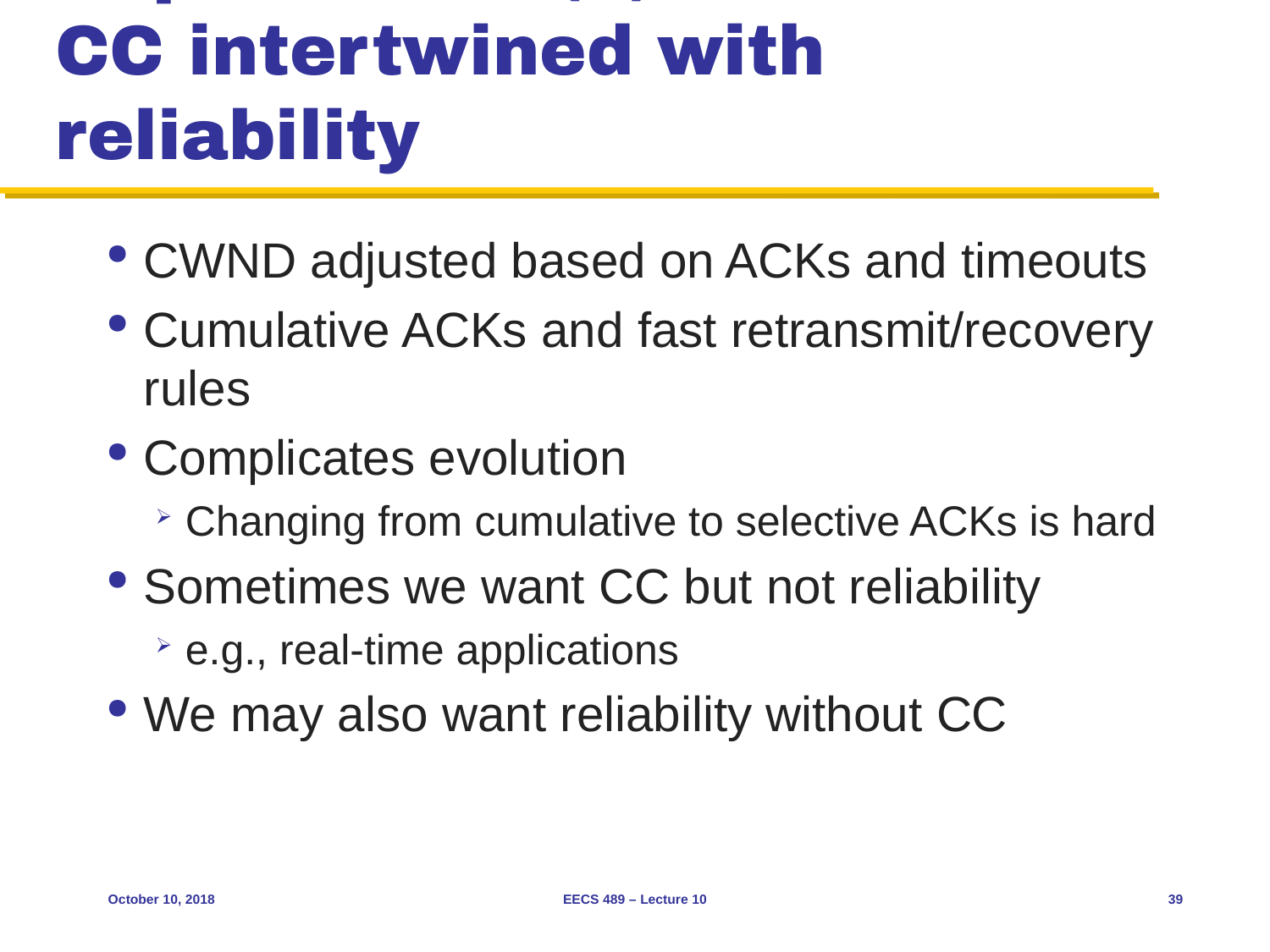

# Implications (8): CC intertwined with reliability
CWND adjusted based on ACKs and timeouts
Cumulative ACKs and fast retransmit/recovery rules
Complicates evolution
Changing from cumulative to selective ACKs is hard
Sometimes we want CC but not reliability
e.g., real-time applications
We may also want reliability without CC

October 10, 2018
EECS 489 – Lecture 10
39